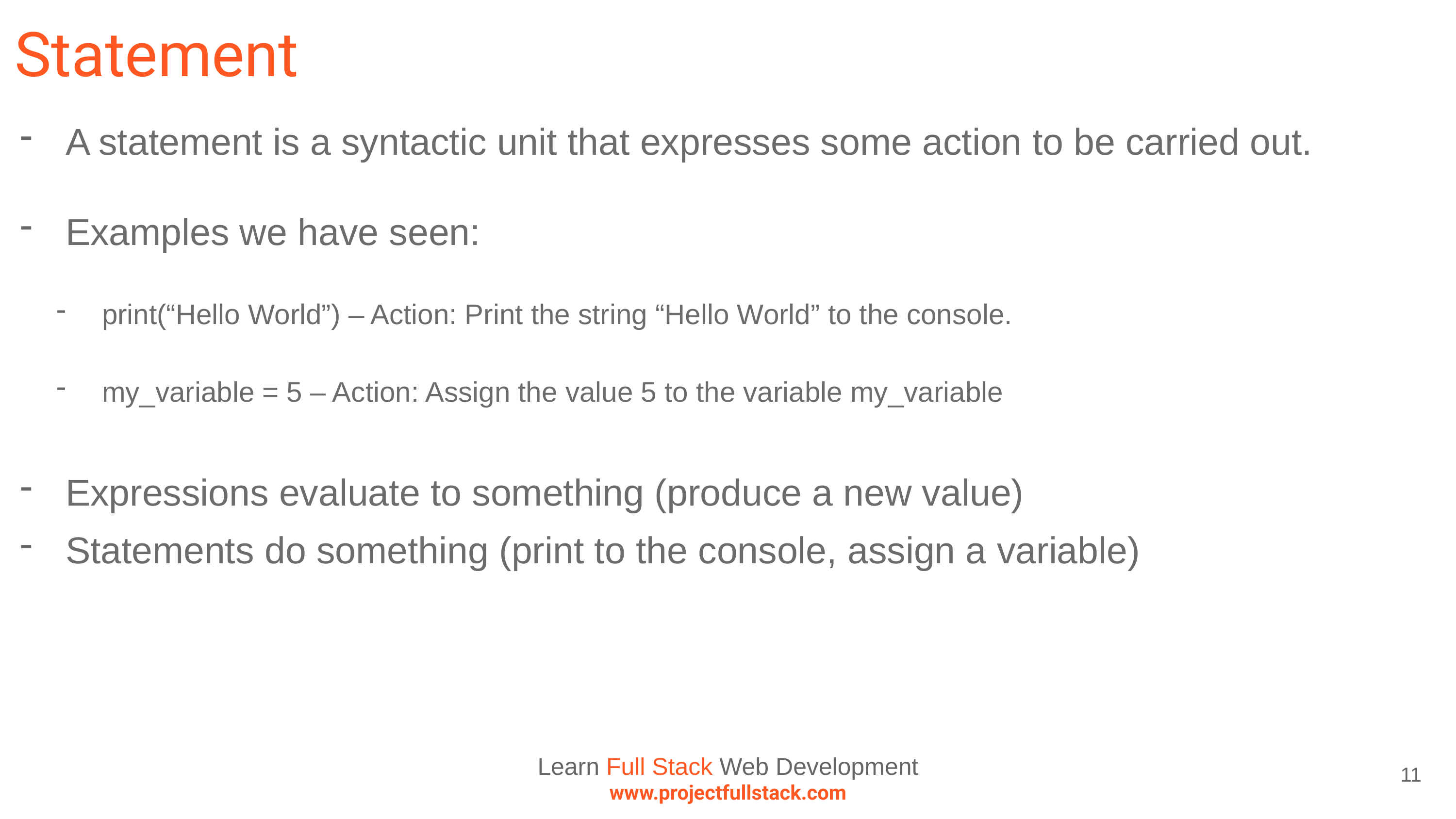

# Statement
A statement is a syntactic unit that expresses some action to be carried out.
Examples we have seen:
print(“Hello World”) – Action: Print the string “Hello World” to the console.
my_variable = 5 – Action: Assign the value 5 to the variable my_variable

Expressions evaluate to something (produce a new value)
Statements do something (print to the console, assign a variable)

Learn Full Stack Web Development
www.projectfullstack.com
11